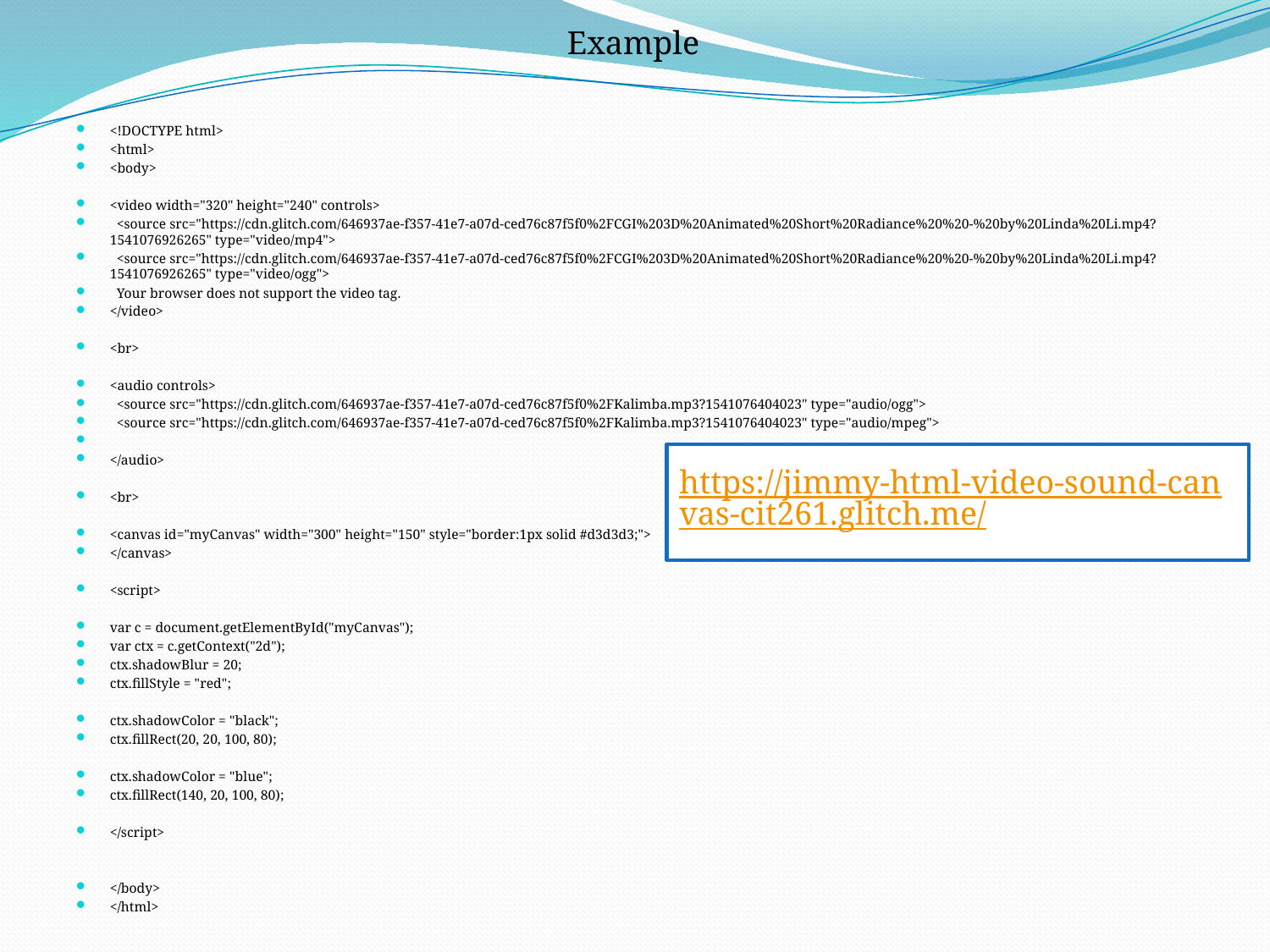

Example
<!DOCTYPE html>
<html>
<body>

<video width="320" height="240" controls>
  <source src="https://cdn.glitch.com/646937ae-f357-41e7-a07d-ced76c87f5f0%2FCGI%203D%20Animated%20Short%20Radiance%20%20-%20by%20Linda%20Li.mp4?1541076926265" type="video/mp4">
  <source src="https://cdn.glitch.com/646937ae-f357-41e7-a07d-ced76c87f5f0%2FCGI%203D%20Animated%20Short%20Radiance%20%20-%20by%20Linda%20Li.mp4?1541076926265" type="video/ogg">
  Your browser does not support the video tag.
</video>

<br>

<audio controls>
  <source src="https://cdn.glitch.com/646937ae-f357-41e7-a07d-ced76c87f5f0%2FKalimba.mp3?1541076404023" type="audio/ogg">
  <source src="https://cdn.glitch.com/646937ae-f357-41e7-a07d-ced76c87f5f0%2FKalimba.mp3?1541076404023" type="audio/mpeg">

</audio>

<br>

<canvas id="myCanvas" width="300" height="150" style="border:1px solid #d3d3d3;">
</canvas>

<script>

var c = document.getElementById("myCanvas");
var ctx = c.getContext("2d");
ctx.shadowBlur = 20;
ctx.fillStyle = "red";

ctx.shadowColor = "black";
ctx.fillRect(20, 20, 100, 80);

ctx.shadowColor = "blue";
ctx.fillRect(140, 20, 100, 80);

</script>

</body>
</html>
https://jimmy-html-video-sound-canvas-cit261.glitch.me/